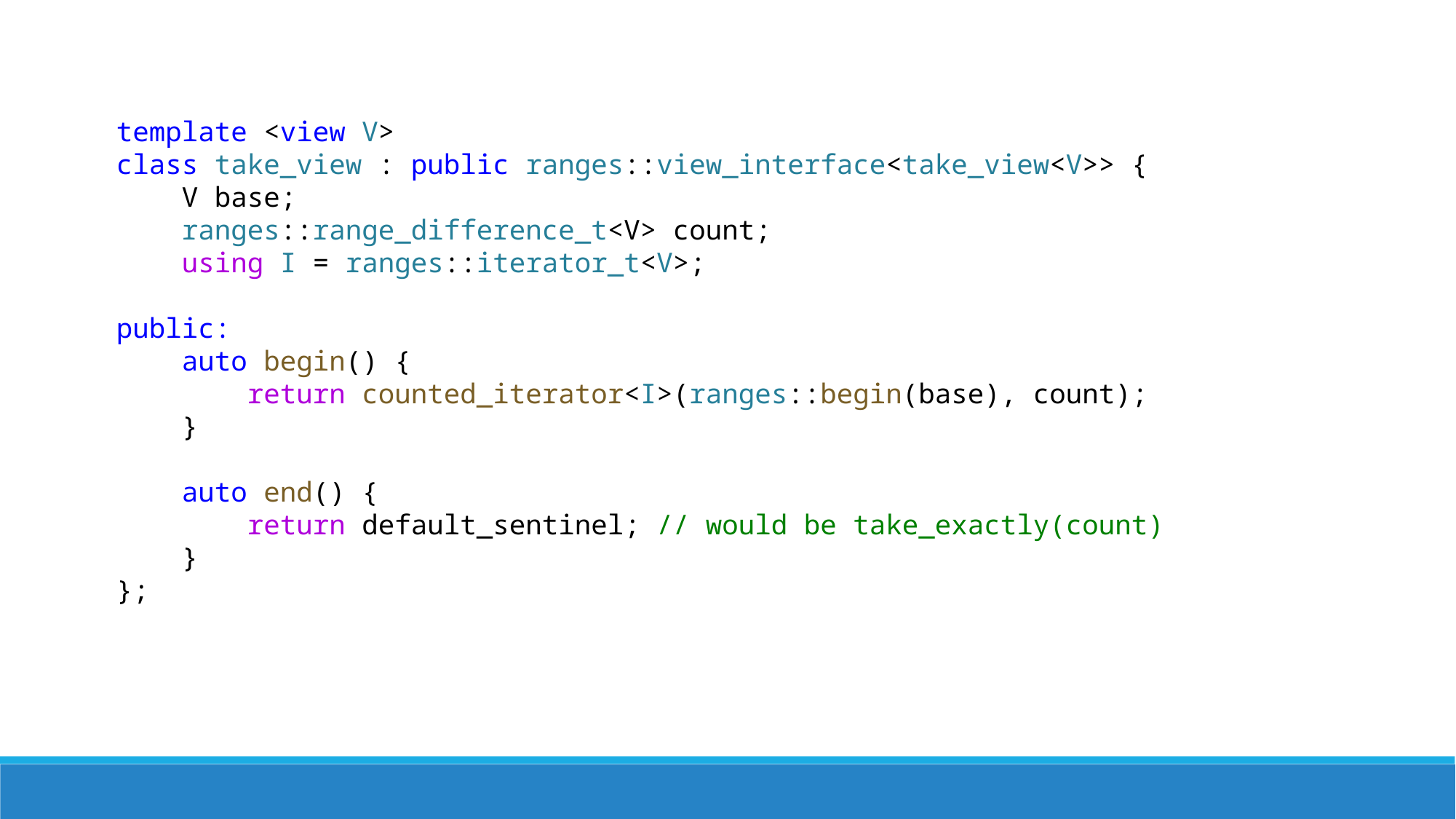

template <view V>
class take_view : public ranges::view_interface<take_view<V>> {
    V base;
    ranges::range_difference_t<V> count;
    using I = ranges::iterator_t<V>;
public:
    auto begin() {
        return counted_iterator<I>(ranges::begin(base), count);
    }

    auto end() {
        return default_sentinel; // would be take_exactly(count)
    }
};